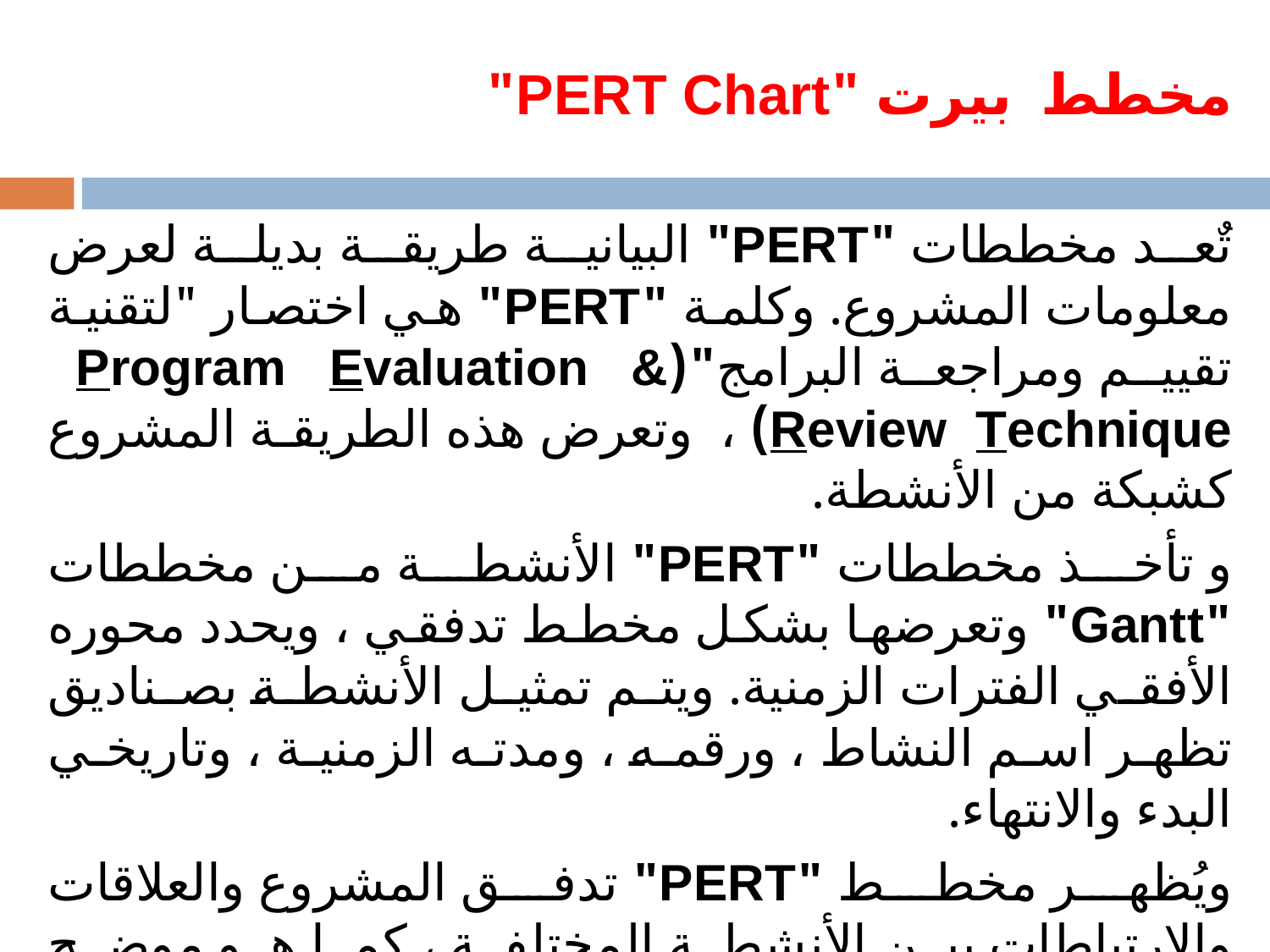

# مخطط  بيرت "PERT Chart"

تٌعد مخططات "PERT" البيانية طريقة بديلة لعرض معلومات المشروع. وكلمة "PERT" هي اختصار "لتقنية تقييم ومراجعة البرامج"(Program Evaluation & Review Technique) ،  وتعرض هذه الطريقة المشروع كشبكة من الأنشطة.
و تأخذ مخططات "PERT" الأنشطة من مخططات "Gantt" وتعرضها بشكل مخطط تدفقي ، ويحدد محوره الأفقي الفترات الزمنية. ويتم تمثيل الأنشطة بصناديق تظهر اسم النشاط ، ورقمه ، ومدته الزمنية ، وتاريخي البدء والانتهاء.
ويُظهر مخطط "PERT" تدفق المشروع والعلاقات والارتباطات بين الأنشطة المختلفة ، كما هو موضح بالشكل رقم 4.5 ، ويسهل تحديد المسارات الحرجة والمهام ذات الزمن البطيء.